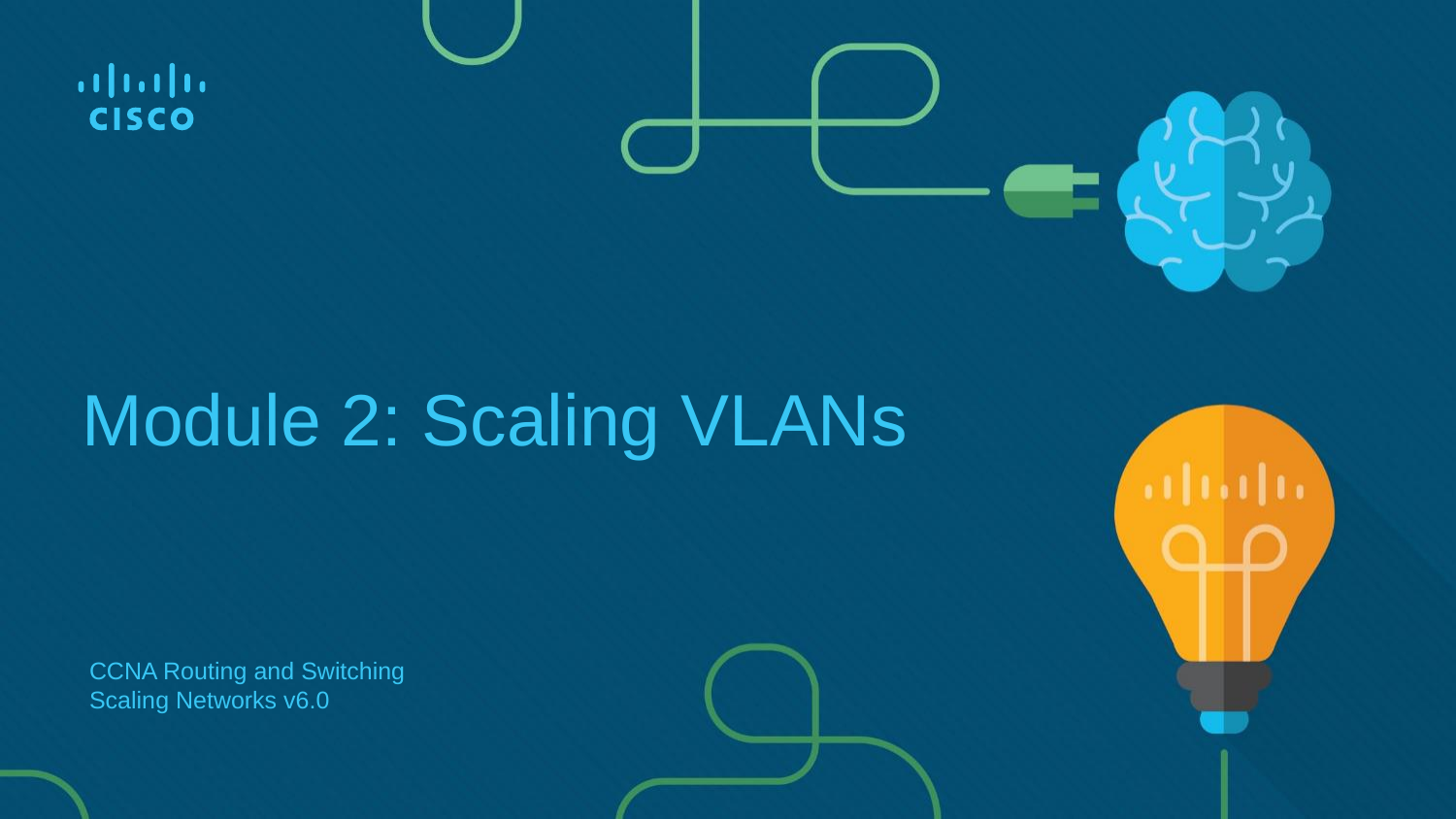

# Module 2: Scaling VLANs
CCNA Routing and Switching
Scaling Networks v6.0